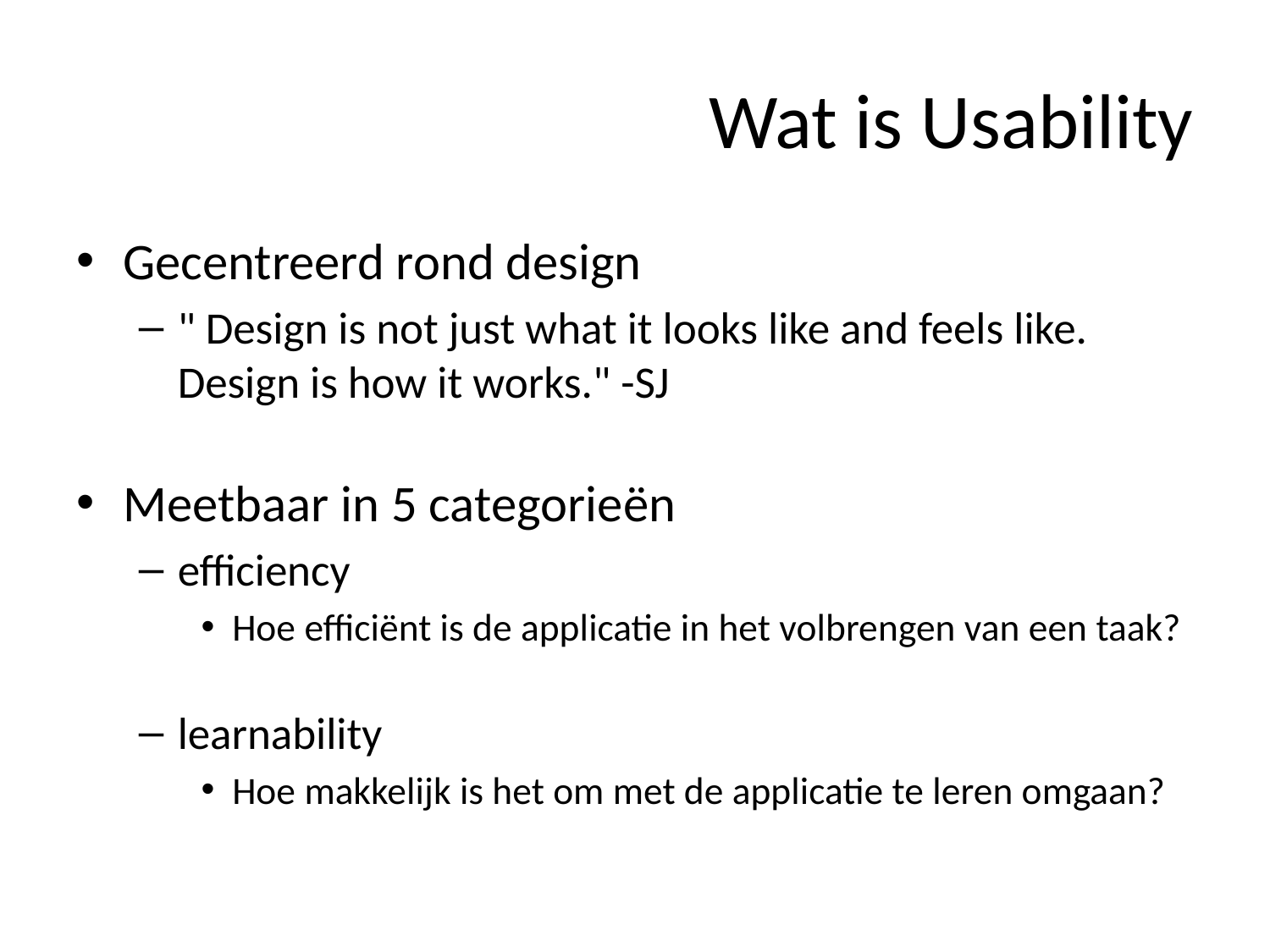

# Wat is Usability
Gecentreerd rond design
" Design is not just what it looks like and feels like. Design is how it works." -SJ
Meetbaar in 5 categorieën
efficiency
Hoe efficiënt is de applicatie in het volbrengen van een taak?
learnability
Hoe makkelijk is het om met de applicatie te leren omgaan?